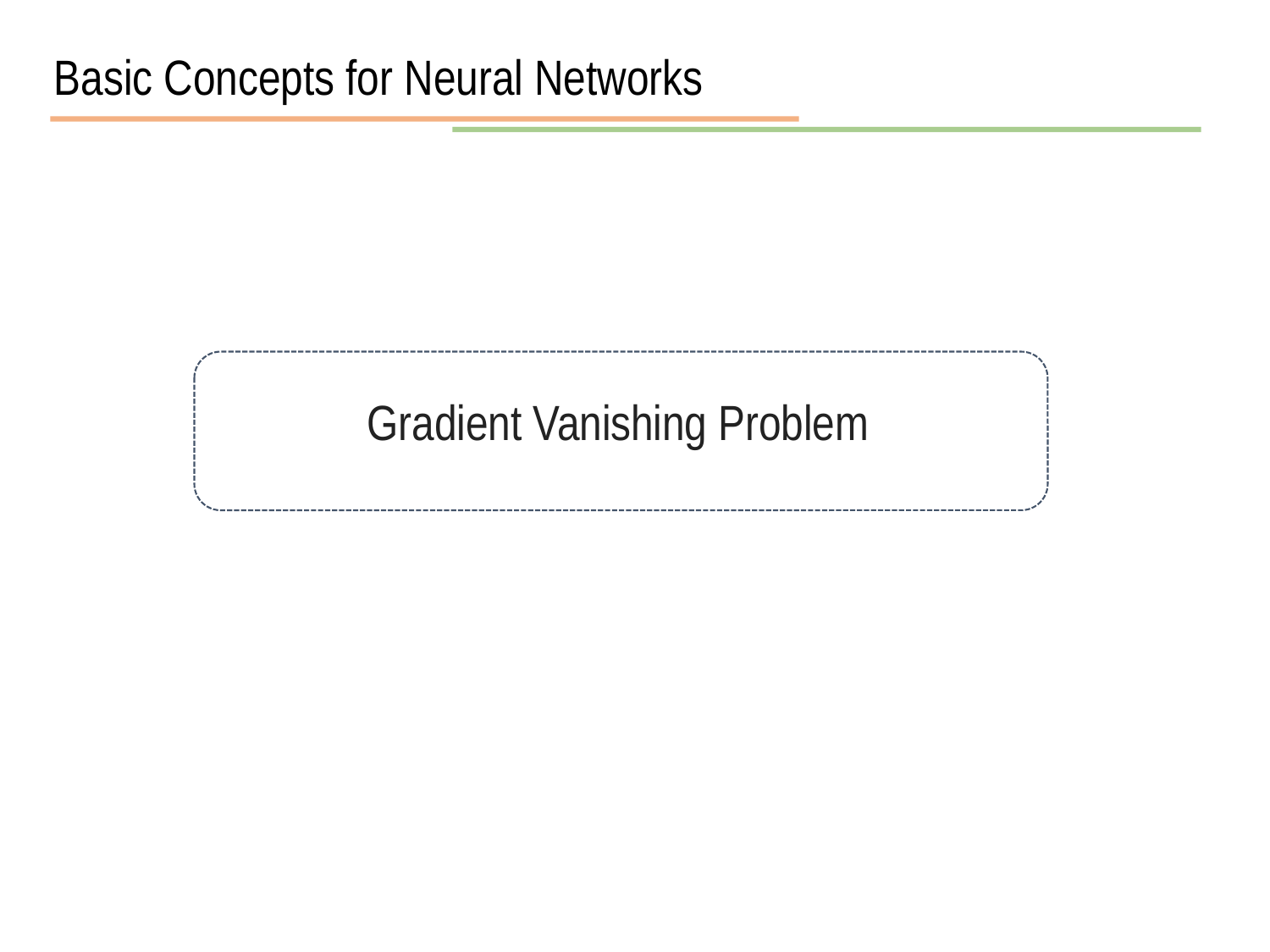

Basic Concepts for Neural Networks

Gradient Vanishing Problem